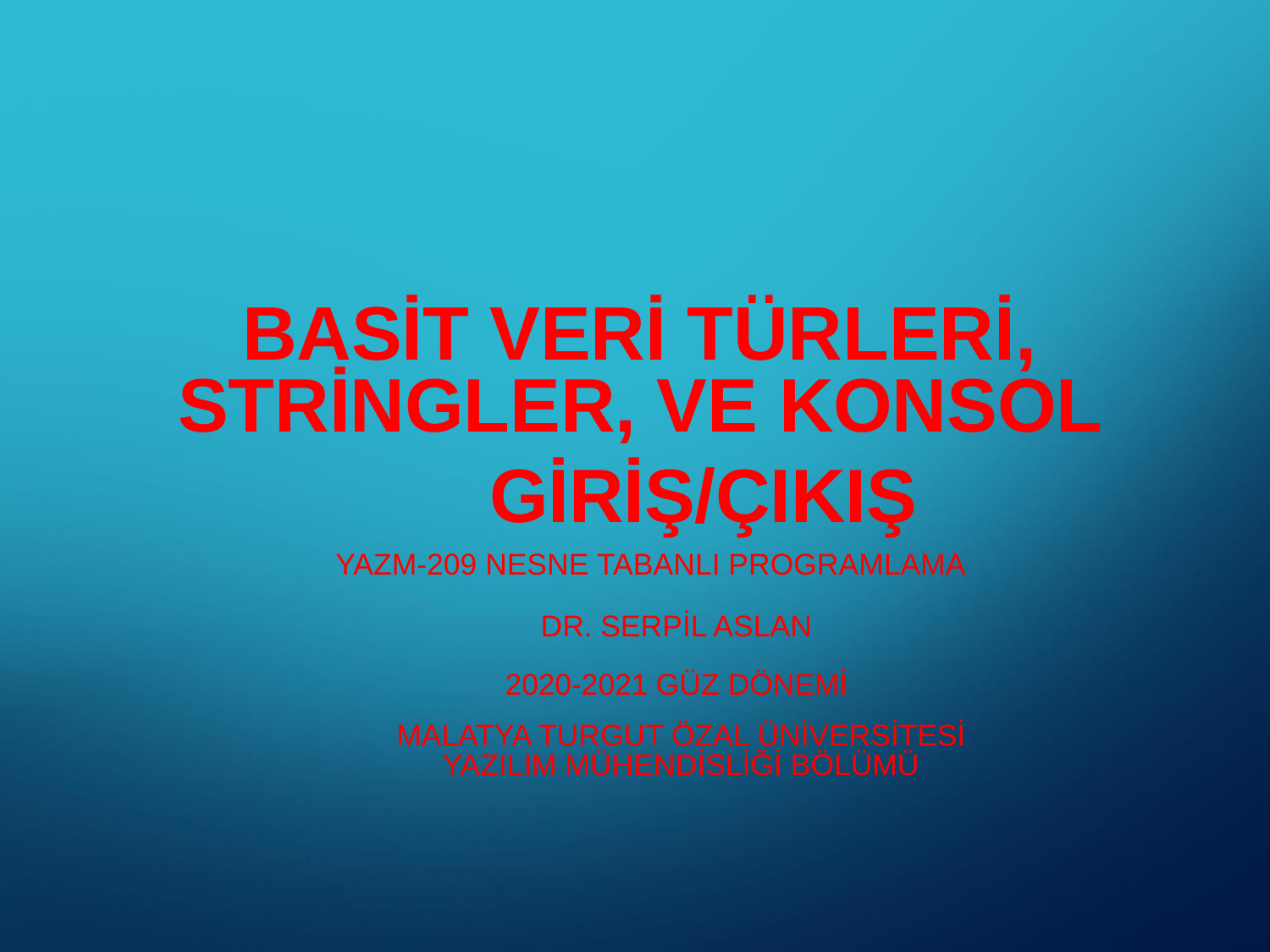

# BASİT VERİ TÜRLERİ,  STRİNGLER, VE KONSOL
GİRİŞ/ÇIKIŞ
YAZM-209 NESNE TABANLI PROGRAMLAMA
DR. SERPİL ASLAN  2020-2021 GÜZ DÖNEMİ
MALATYA TURGUT ÖZAL ÜNİVERSİTESİ  YAZILIM MÜHENDİSLİĞİ BÖLÜMÜ